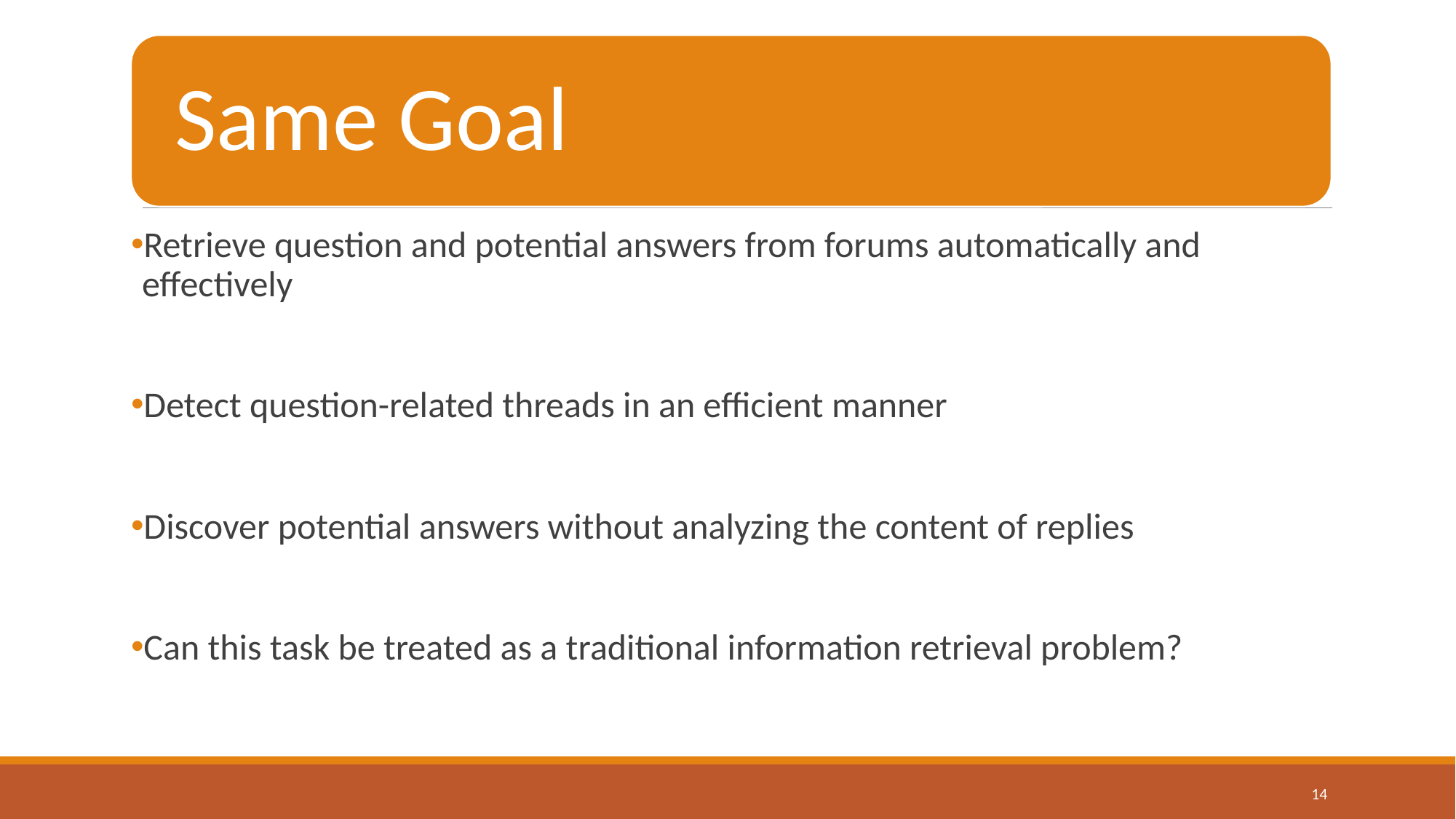

Same Goal
Retrieve question and potential answers from forums automatically and effectively

Detect question-related threads in an efficient manner

Discover potential answers without analyzing the content of replies

Can this task be treated as a traditional information retrieval problem?
14